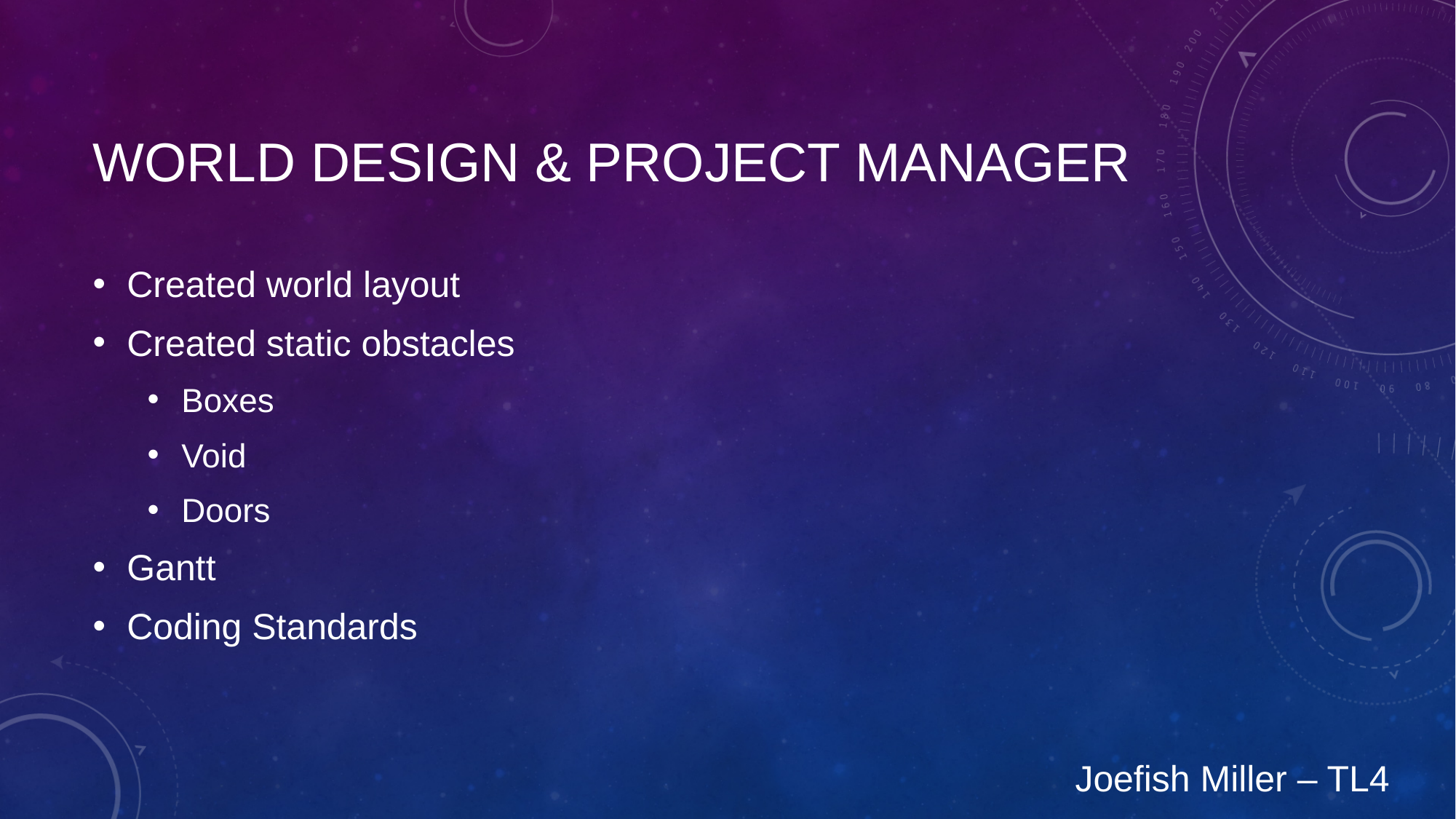

# World Design & project manager
Created world layout
Created static obstacles
Boxes
Void
Doors
Gantt
Coding Standards
Joefish Miller – TL4